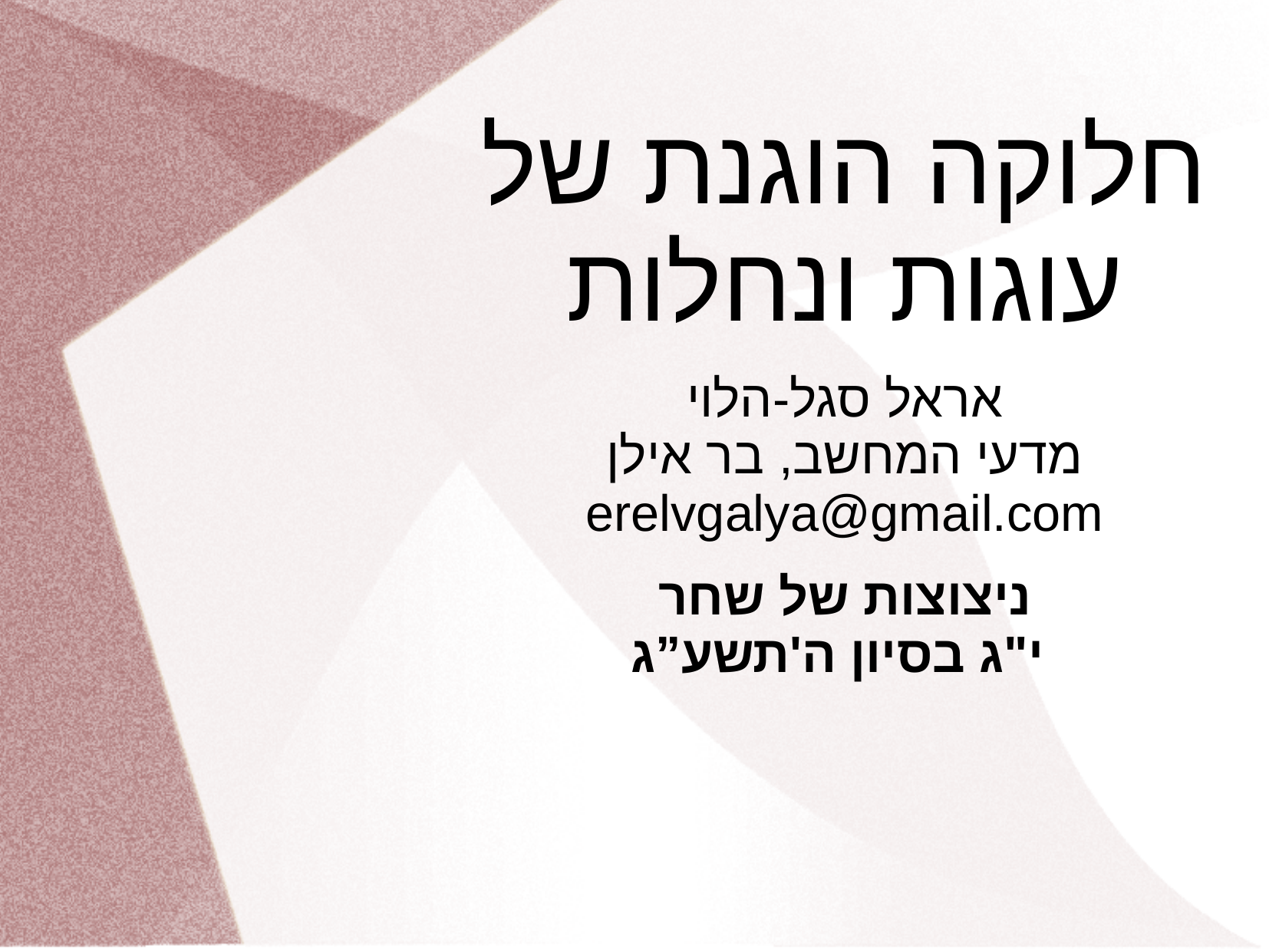

חלוקה הוגנת של עוגות ונחלות

אראל סגל-הלוי
מדעי המחשב, בר אילן
erelvgalya@gmail.com

ניצוצות של שחר
 י"ג בסיון ה'תשע”ג